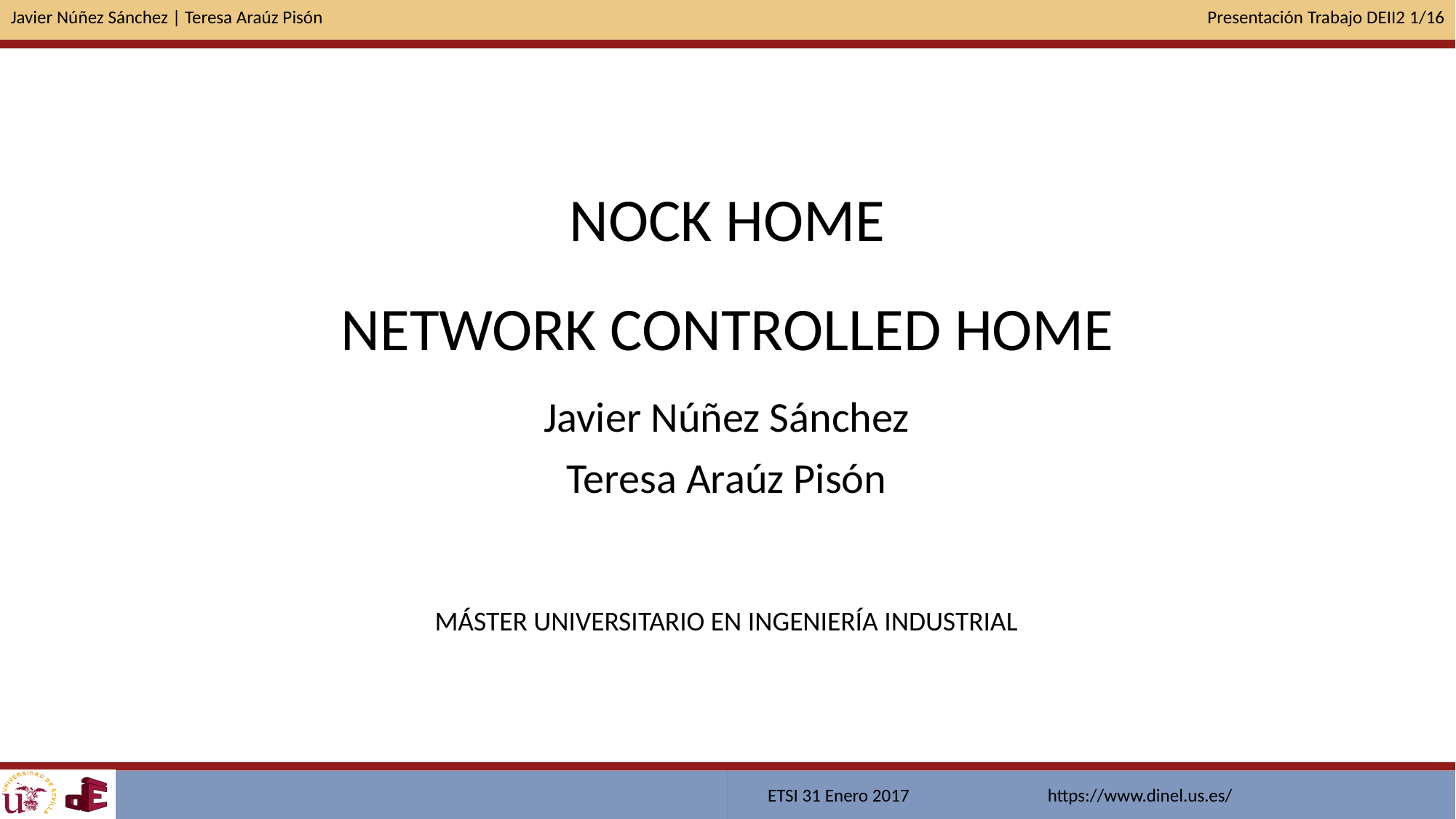

NOCK HOME
NETWORK CONTROLLED HOME
Javier Núñez Sánchez
Teresa Araúz Pisón
MÁSTER UNIVERSITARIO EN INGENIERÍA INDUSTRIAL